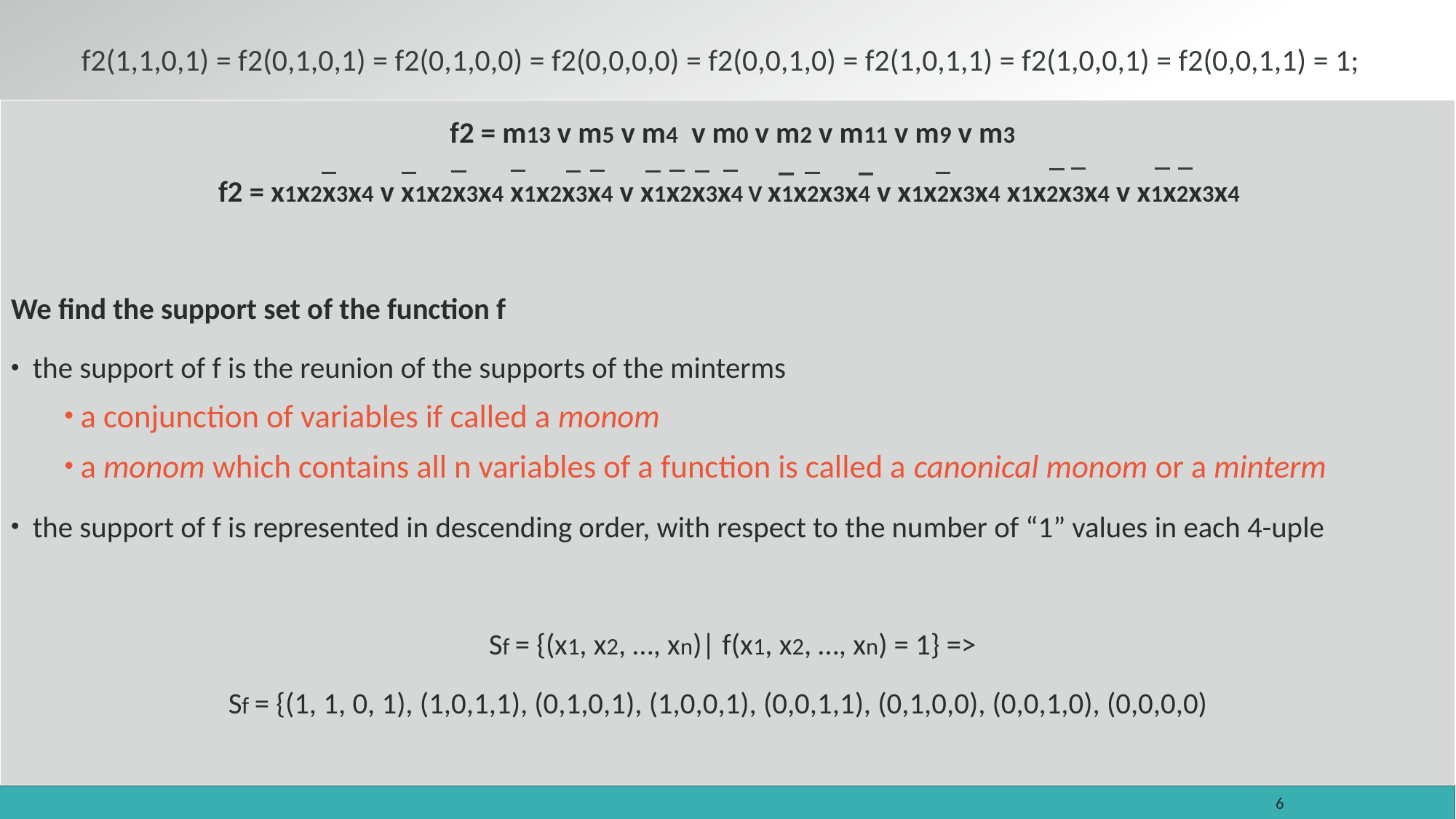

# f2(1,1,0,1) = f2(0,1,0,1) = f2(0,1,0,0) = f2(0,0,0,0) = f2(0,0,1,0) = f2(1,0,1,1) = f2(1,0,0,1) = f2(0,0,1,1) = 1; f2
   f2 = m13 v m5 v m4  v m0 v m2 v m11 v m9 v m3
   f2 = x1x2x3x4 v x1x2x3x4 x1x2x3x4 v x1x2x3x4 V x1x2x3x4 v x1x2x3x4 x1x2x3x4 v x1x2x3x4

We find the support set of the function f
  the support of f is the reunion of the supports of the minterms
 a conjunction of variables if called a monom
 a monom which contains all n variables of a function is called a canonical monom or a minterm
  the support of f is represented in descending order, with respect to the number of “1” values in each 4-uple

    Sf = {(x1, x2, …, xn)| f(x1, x2, …, xn) = 1} =>
Sf = {(1, 1, 0, 1), (1,0,1,1), (0,1,0,1), (1,0,0,1), (0,0,1,1), (0,1,0,0), (0,0,1,0), (0,0,0,0)

6